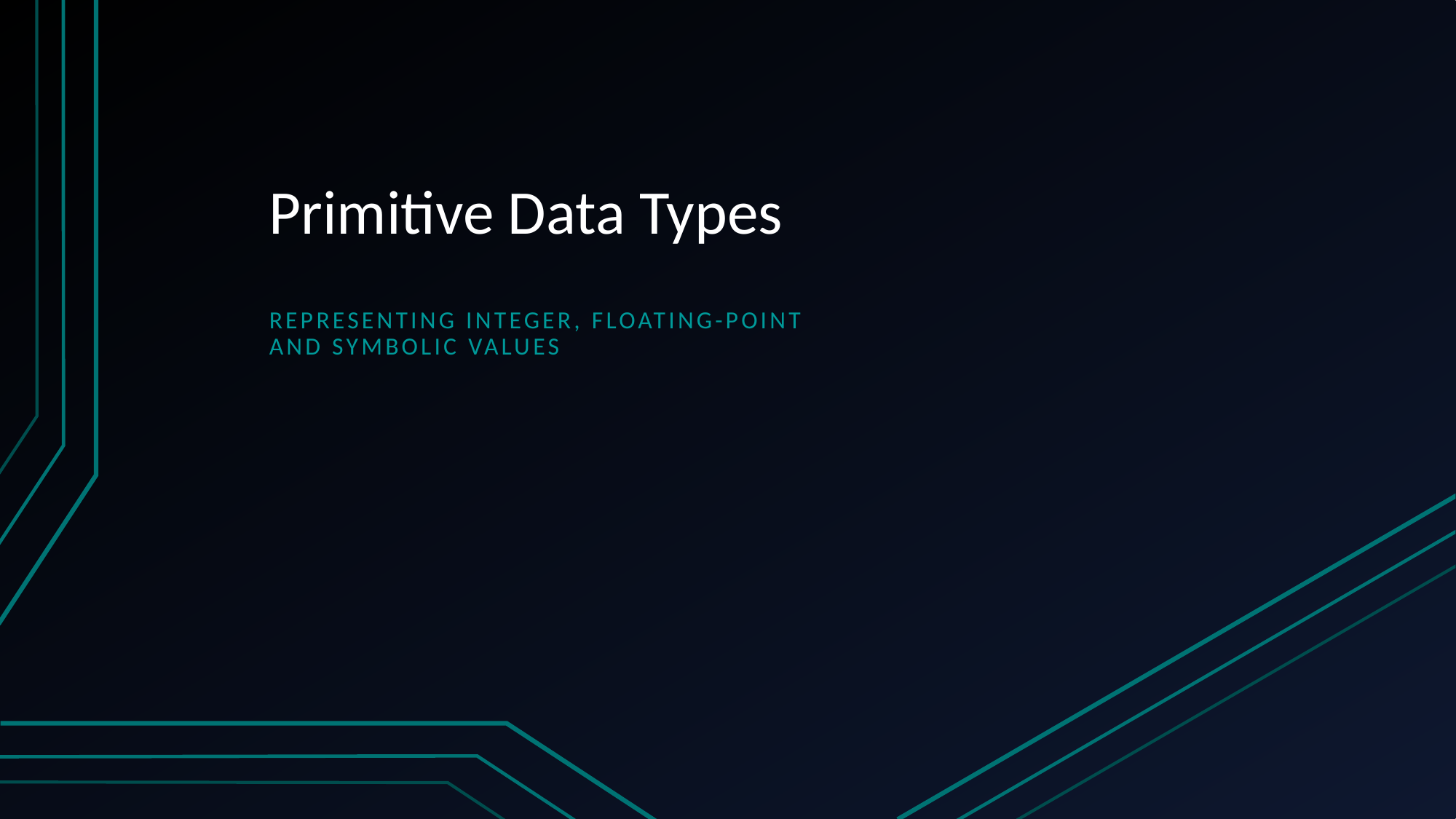

# Primitive Data Types
Representing Integer, Floating-point
and Symbolic values